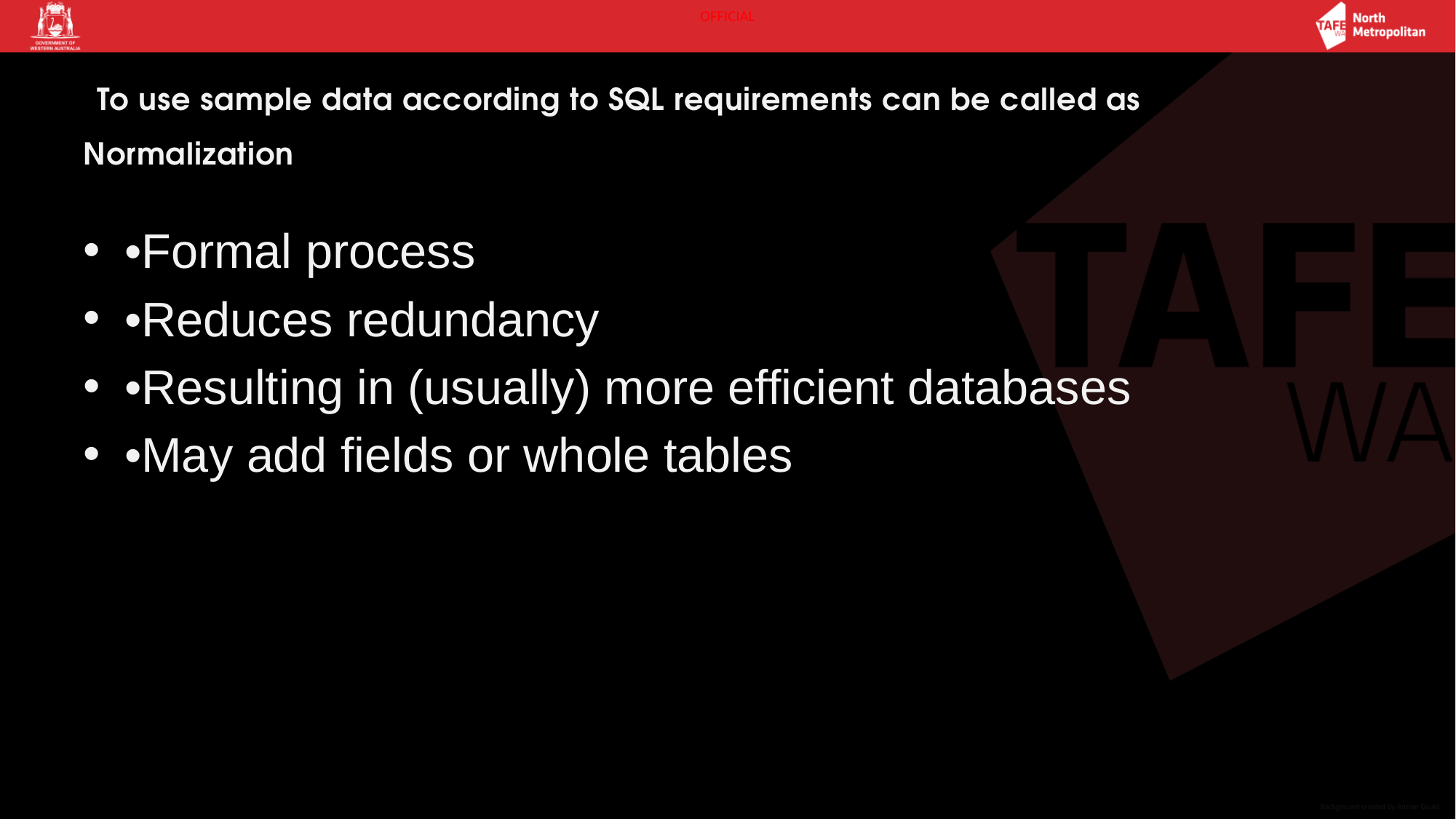

# To use sample data according to SQL requirements can be called as Normalization
•Formal process
•Reduces redundancy
•Resulting in (usually) more efficient databases
•May add fields or whole tables